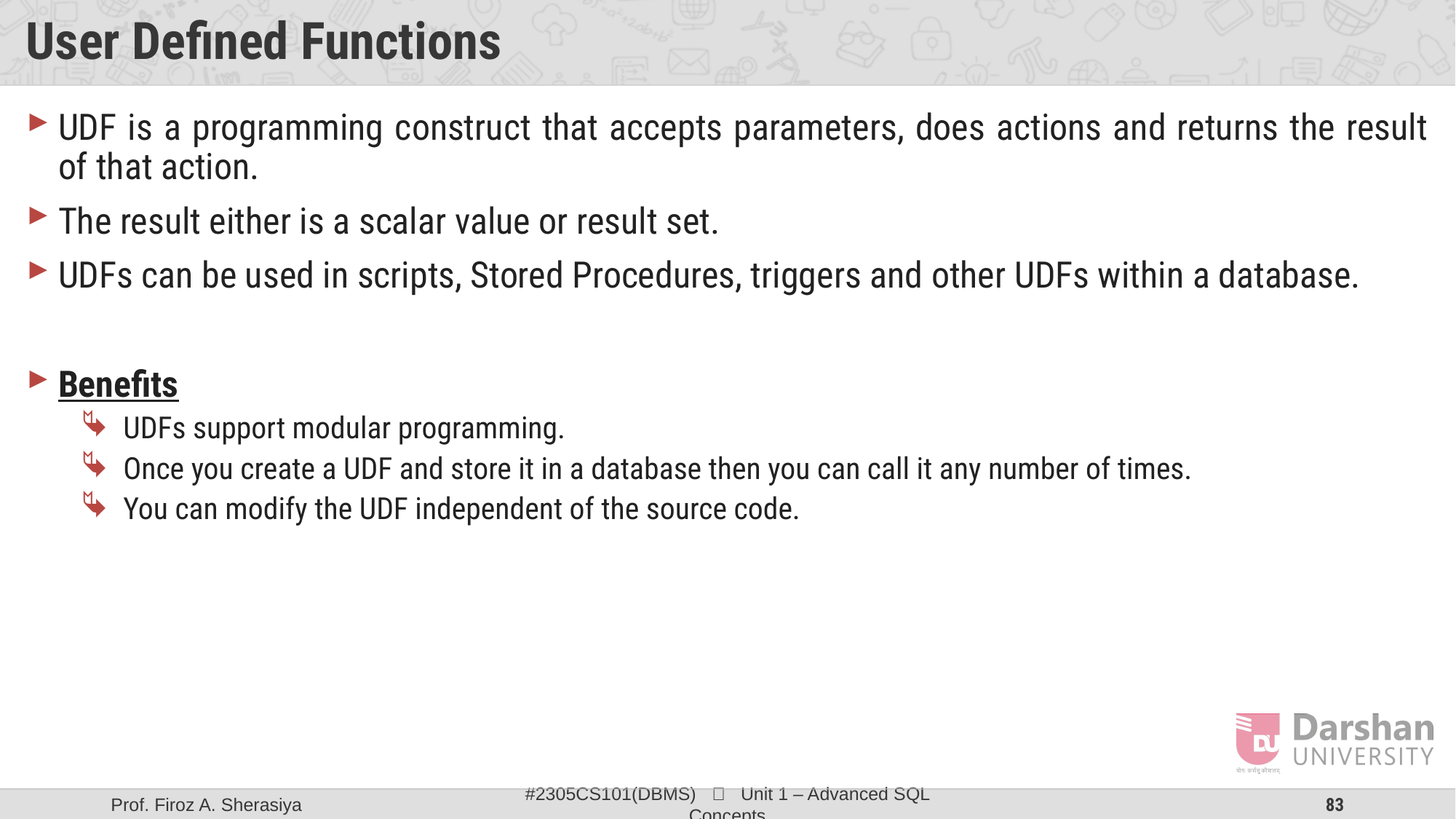

# User Defined Functions
UDF is a programming construct that accepts parameters, does actions and returns the result of that action.
The result either is a scalar value or result set.
UDFs can be used in scripts, Stored Procedures, triggers and other UDFs within a database.

Benefits
UDFs support modular programming.
Once you create a UDF and store it in a database then you can call it any number of times.
You can modify the UDF independent of the source code.